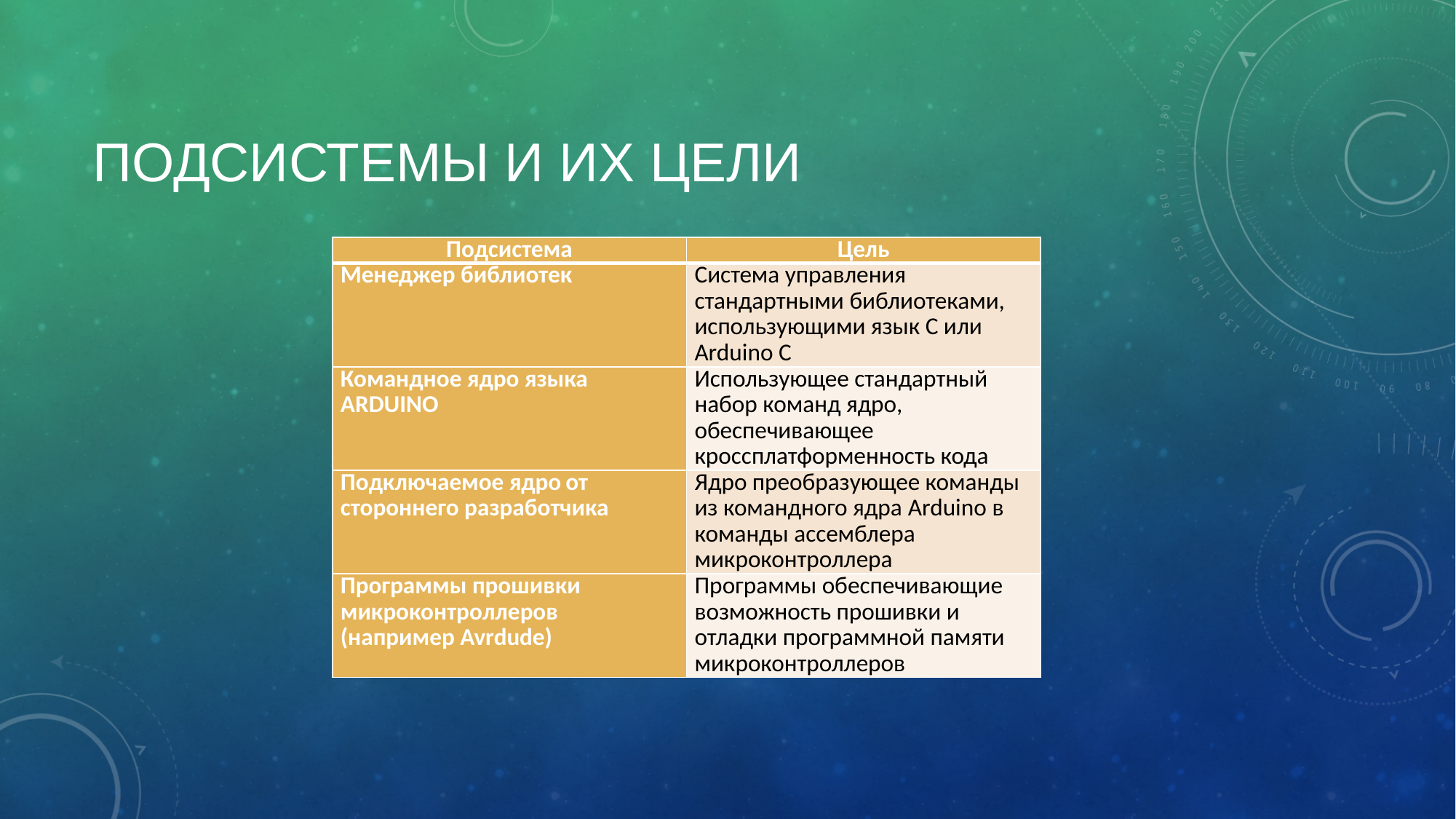

# Подсистемы и их цели
| Подсистема | Цель |
| --- | --- |
| Менеджер библиотек | Система управления стандартными библиотеками, использующими язык С или Arduino C |
| Командное ядро языка ARDUINO | Использующее стандартный набор команд ядро, обеспечивающее кроссплатформенность кода |
| Подключаемое ядро от стороннего разработчика | Ядро преобразующее команды из командного ядра Arduino в команды ассемблера микроконтроллера |
| Программы прошивки микроконтроллеров (например Avrdude) | Программы обеспечивающие возможность прошивки и отладки программной памяти микроконтроллеров |